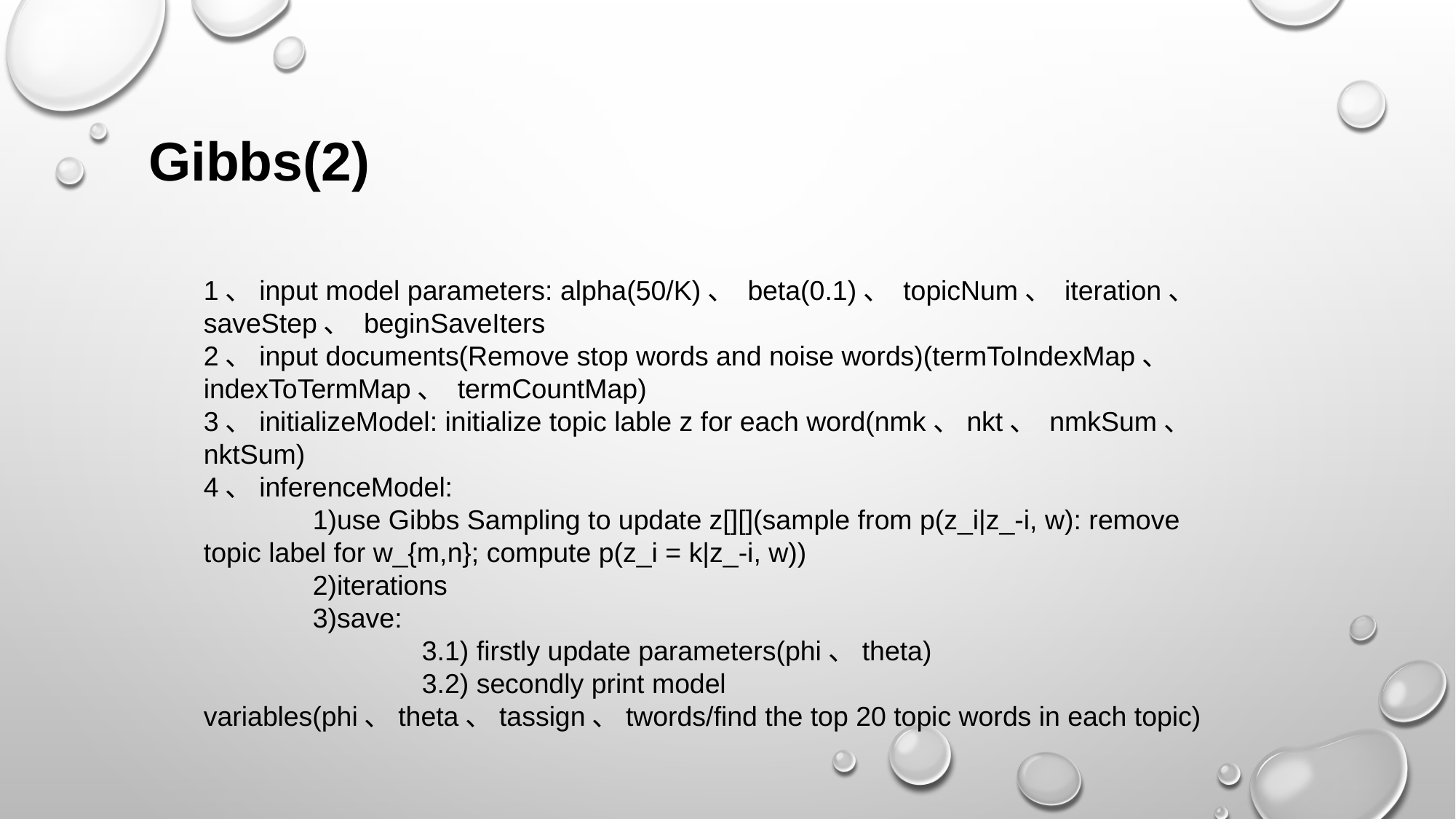

Gibbs(2)
1、input model parameters: alpha(50/K)、 beta(0.1)、 topicNum、 iteration、 saveStep、 beginSaveIters
2、input documents(Remove stop words and noise words)(termToIndexMap、 indexToTermMap、 termCountMap)
3、initializeModel: initialize topic lable z for each word(nmk、nkt、 nmkSum、 nktSum)
4、inferenceModel:
	1)use Gibbs Sampling to update z[][](sample from p(z_i|z_-i, w): remove topic label for w_{m,n}; compute p(z_i = k|z_-i, w))
	2)iterations
	3)save:
		3.1) firstly update parameters(phi、theta)
		3.2) secondly print model variables(phi、theta、tassign、twords/find the top 20 topic words in each topic)